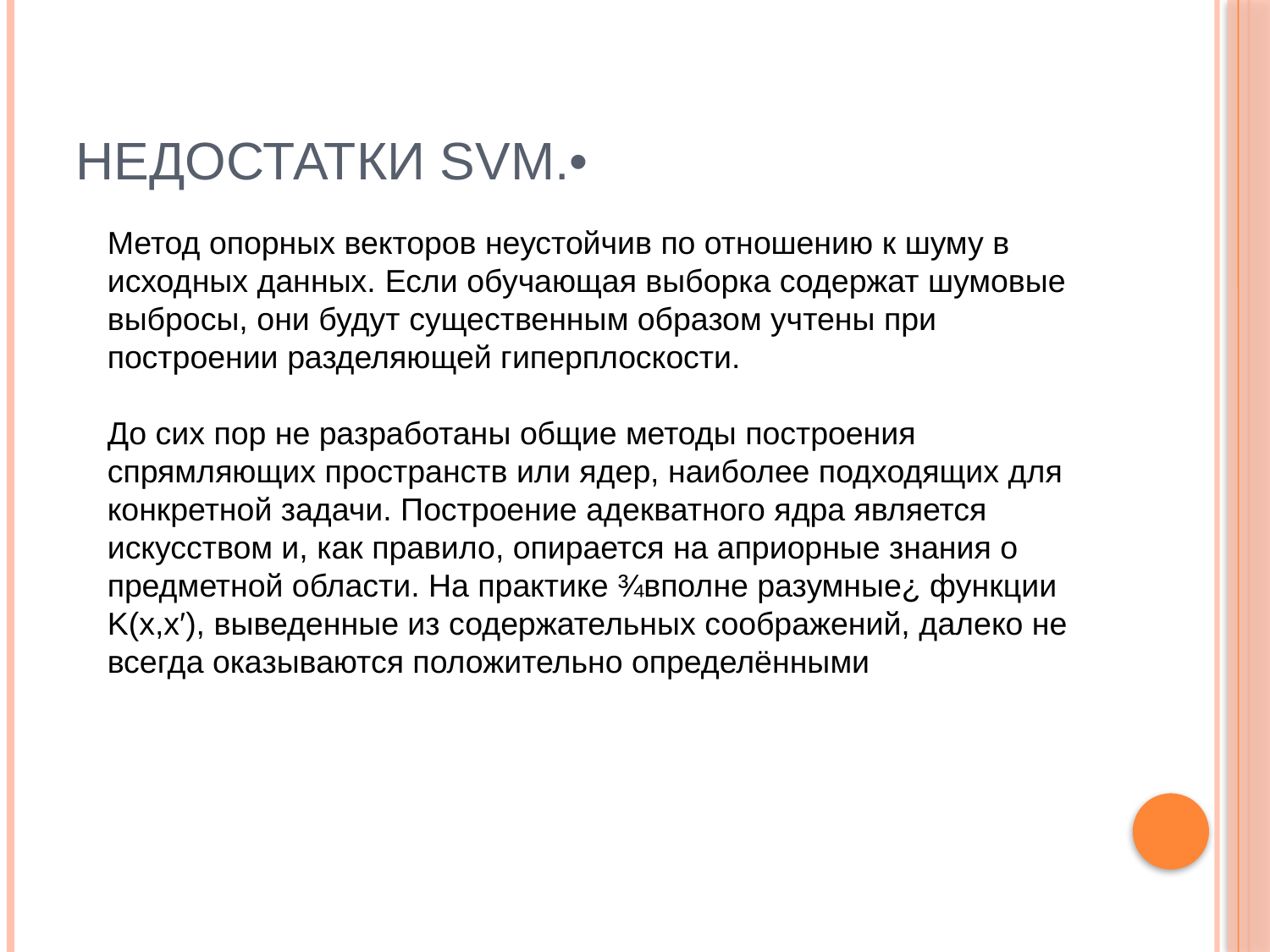

# Недостатки SVM.•
Метод опорных векторов неустойчив по отношению к шуму в исходных данных. Если обучающая выборка содержат шумовые выбросы, они будут существенным образом учтены при построении разделяющей гиперплоскости.

До сих пор не разработаны общие методы построения спрямляющих пространств или ядер, наиболее подходящих для конкретной задачи. Построение адекватного ядра является искусством и, как правило, опирается на априорные знания о предметной области. На практике ¾вполне разумные¿ функции K(x,x′), выведенные из содержательных соображений, далеко не всегда оказываются положительно определёнными